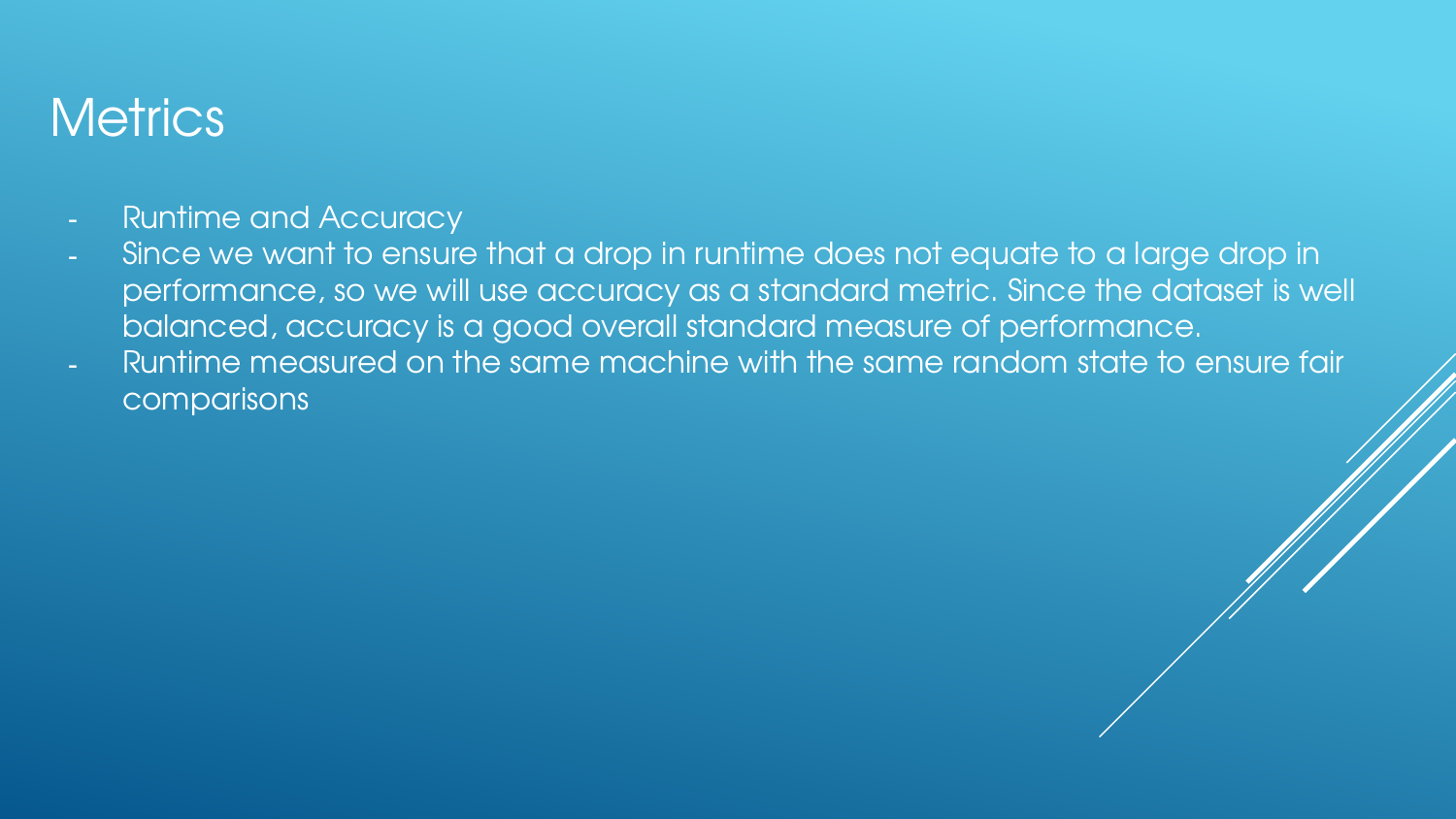

# Metrics
Runtime and Accuracy
Since we want to ensure that a drop in runtime does not equate to a large drop in performance, so we will use accuracy as a standard metric. Since the dataset is well balanced, accuracy is a good overall standard measure of performance.
Runtime measured on the same machine with the same random state to ensure fair comparisons